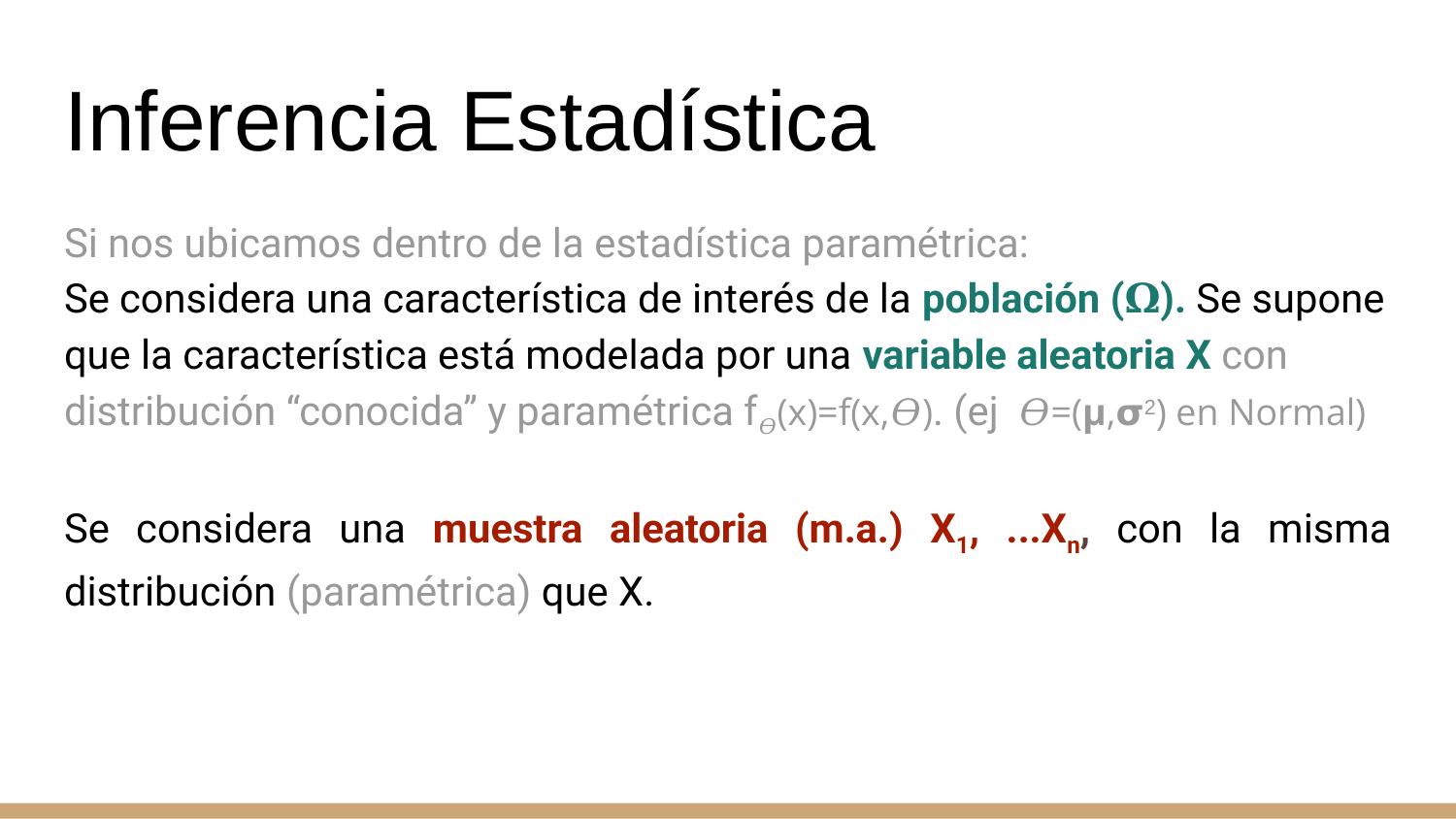

# Inferencia Estadística
Si nos ubicamos dentro de la estadística paramétrica:
Se considera una característica de interés de la población (𝛀). Se supone que la característica está modelada por una variable aleatoria X con distribución “conocida” y paramétrica f𝛳(x)=f(x,𝛳). (ej  𝛳=(μ,𝞂2) en Normal)

Se considera una muestra aleatoria (m.a.) X1, ...Xn, con la misma distribución (paramétrica) que X.